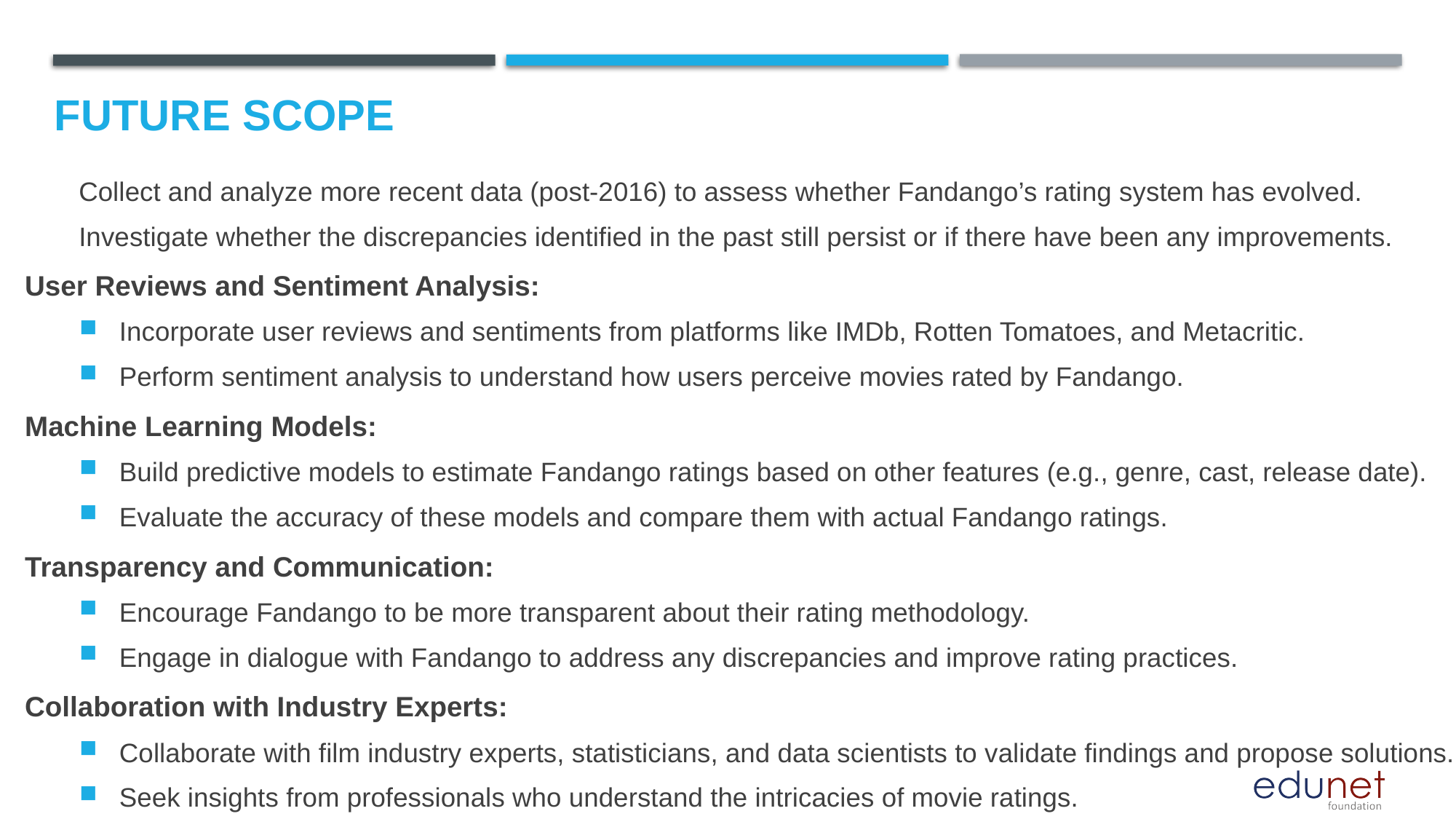

Future scope

Collect and analyze more recent data (post-2016) to assess whether Fandango’s rating system has evolved.
Investigate whether the discrepancies identified in the past still persist or if there have been any improvements.
User Reviews and Sentiment Analysis:
Incorporate user reviews and sentiments from platforms like IMDb, Rotten Tomatoes, and Metacritic.
Perform sentiment analysis to understand how users perceive movies rated by Fandango.
Machine Learning Models:
Build predictive models to estimate Fandango ratings based on other features (e.g., genre, cast, release date).
Evaluate the accuracy of these models and compare them with actual Fandango ratings.
Transparency and Communication:
Encourage Fandango to be more transparent about their rating methodology.
Engage in dialogue with Fandango to address any discrepancies and improve rating practices.
Collaboration with Industry Experts:
Collaborate with film industry experts, statisticians, and data scientists to validate findings and propose solutions.
Seek insights from professionals who understand the intricacies of movie ratings.